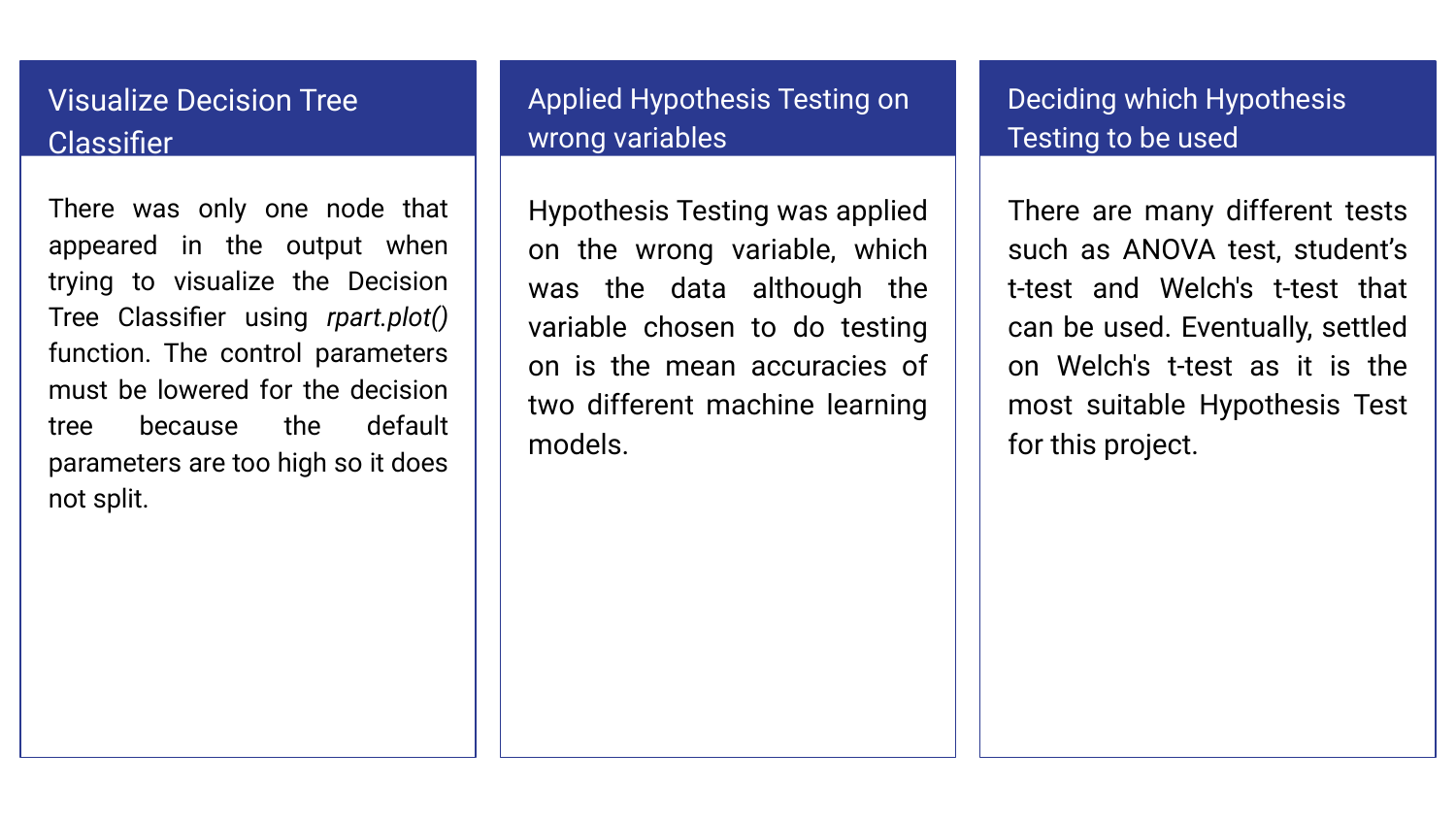

Visualize Decision Tree Classifier
Applied Hypothesis Testing on wrong variables
Deciding which Hypothesis Testing to be used
There was only one node that appeared in the output when trying to visualize the Decision Tree Classifier using rpart.plot() function. The control parameters must be lowered for the decision tree because the default parameters are too high so it does not split.
Hypothesis Testing was applied on the wrong variable, which was the data although the variable chosen to do testing on is the mean accuracies of two different machine learning models.
There are many different tests such as ANOVA test, student’s t-test and Welch's t-test that can be used. Eventually, settled on Welch's t-test as it is the most suitable Hypothesis Test for this project.